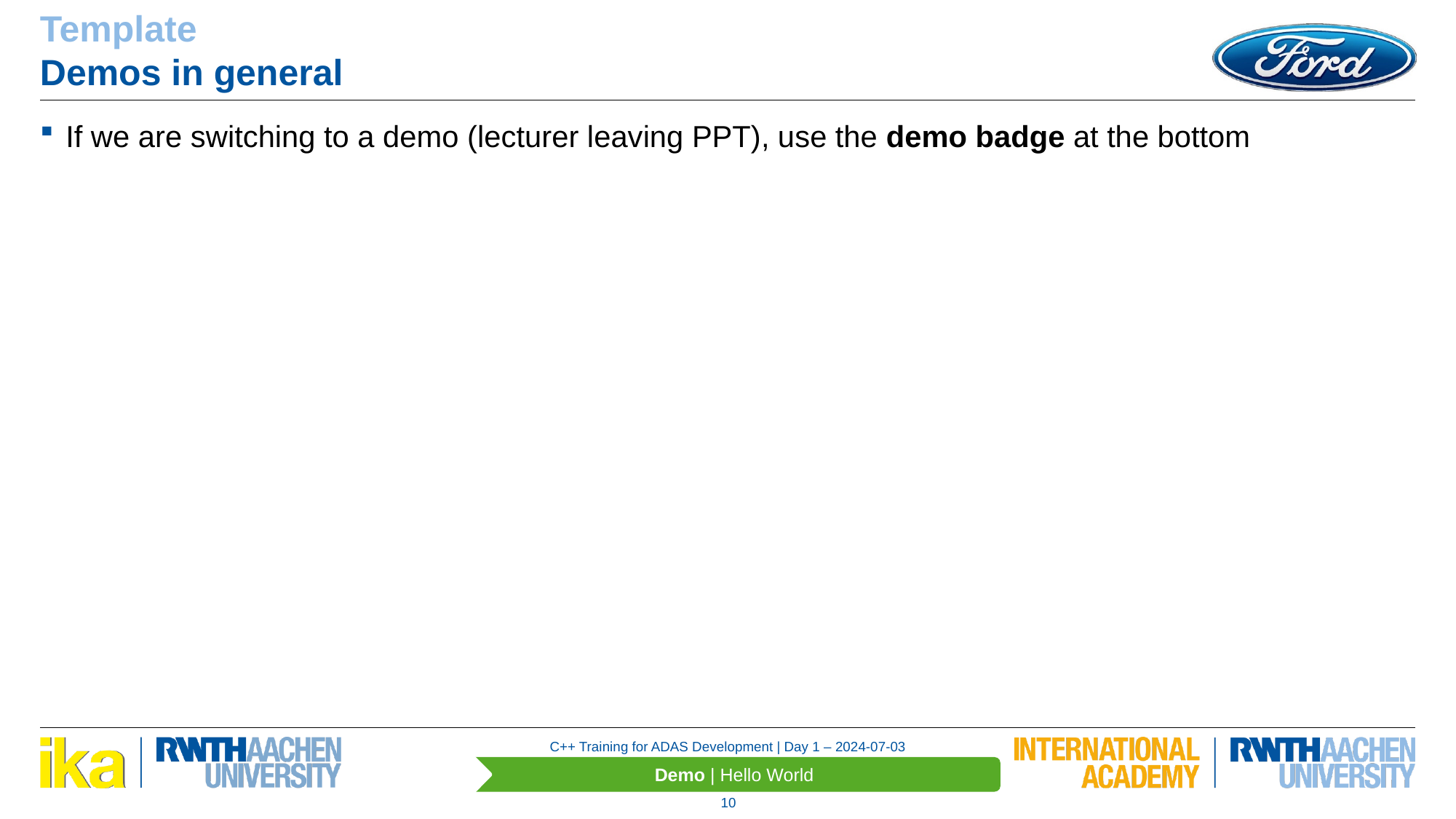

Template
Demos in general
If we are switching to a demo (lecturer leaving PPT), use the demo badge at the bottom

Demo | Hello World

10